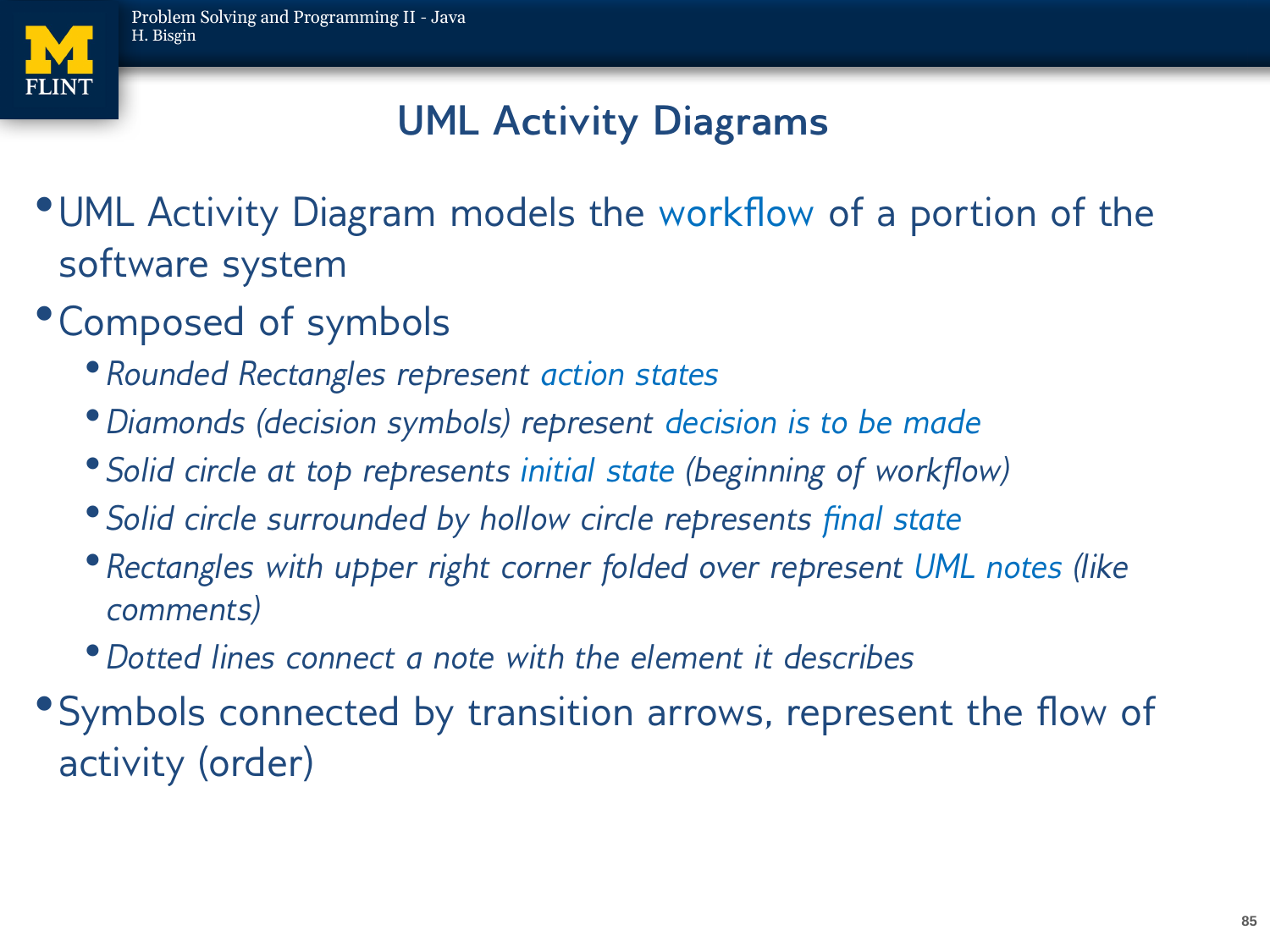

# UML Activity Diagrams
UML Activity Diagram models the workflow of a portion of the software system
Composed of symbols
Rounded Rectangles represent action states
Diamonds (decision symbols) represent decision is to be made
Solid circle at top represents initial state (beginning of workflow)
Solid circle surrounded by hollow circle represents final state
Rectangles with upper right corner folded over represent UML notes (like comments)
Dotted lines connect a note with the element it describes
Symbols connected by transition arrows, represent the flow of activity (order)
85